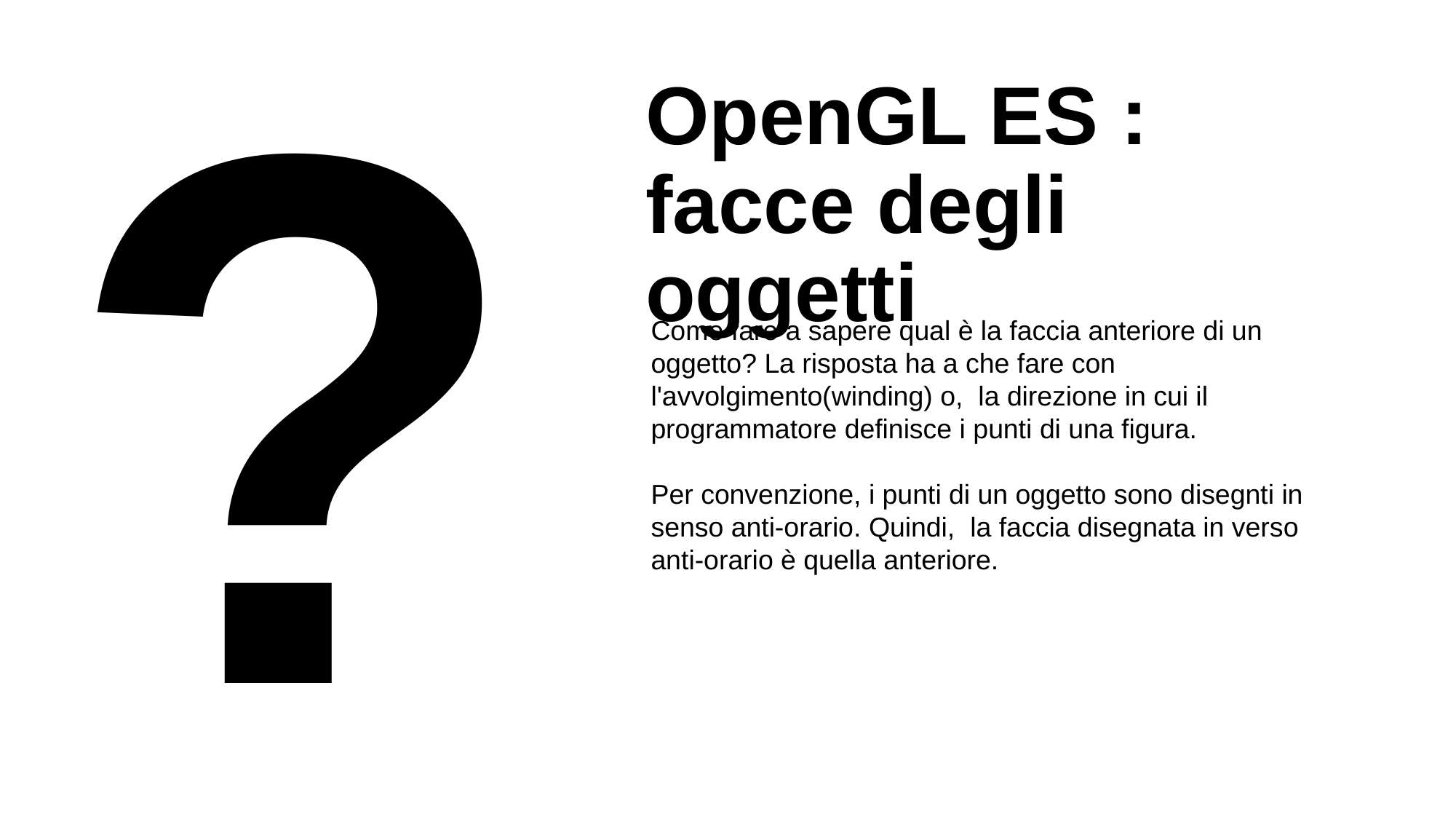

OpenGL ES : facce degli oggetti
?
Come fare a sapere qual è la faccia anteriore di un oggetto? La risposta ha a che fare con l'avvolgimento(winding) o,  la direzione in cui il programmatore definisce i punti di una figura.

Per convenzione, i punti di un oggetto sono disegnti in senso anti-orario. Quindi,  la faccia disegnata in verso anti-orario è quella anteriore.